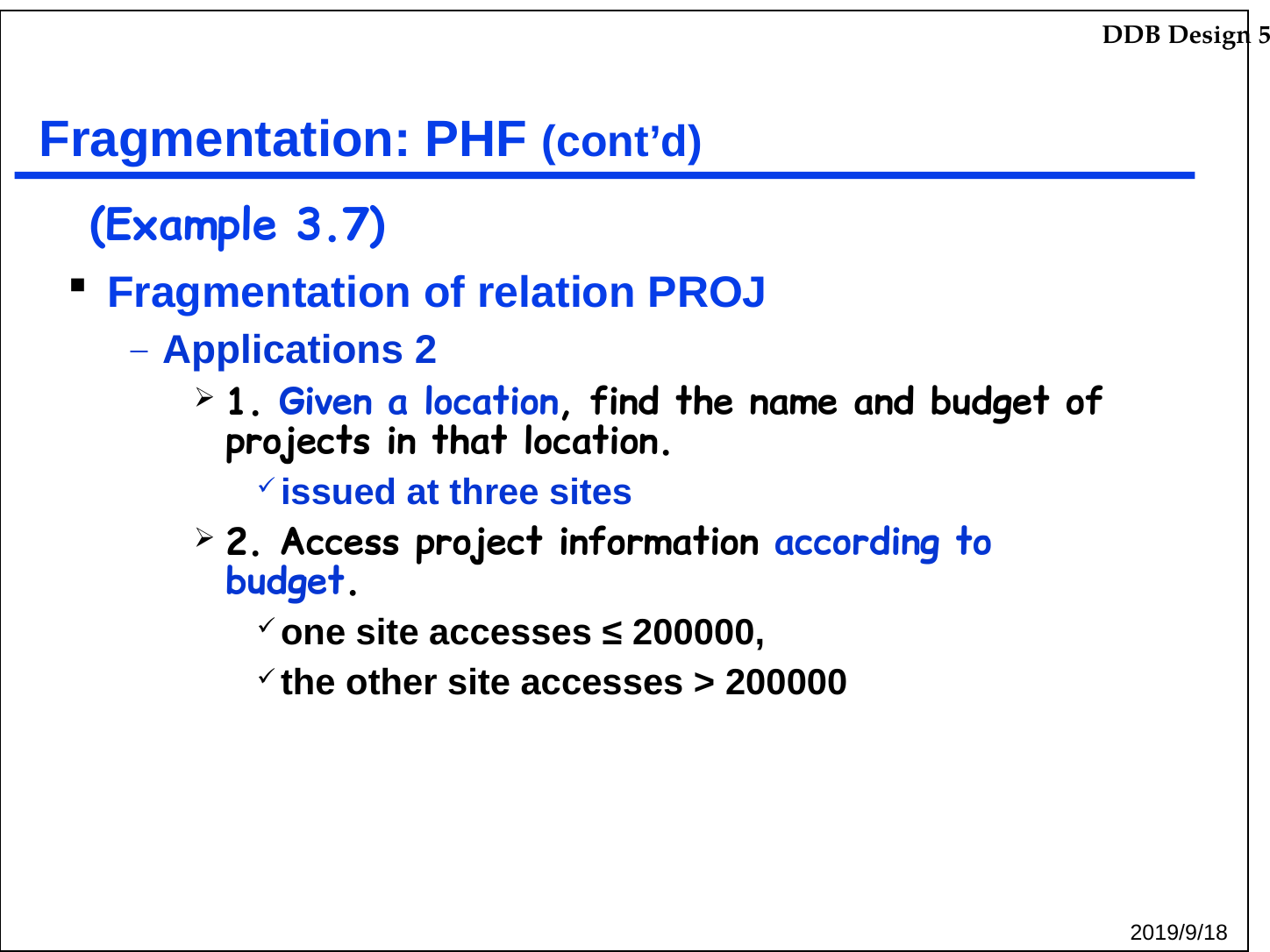

# Fragmentation: PHF (cont’d)
(Example 3.7)
Fragmentation of relation PROJ
Applications 2
1. Given a location, find the name and budget of projects in that location.
issued at three sites
2. Access project information according to budget.
one site accesses ≤ 200000,
the other site accesses > 200000